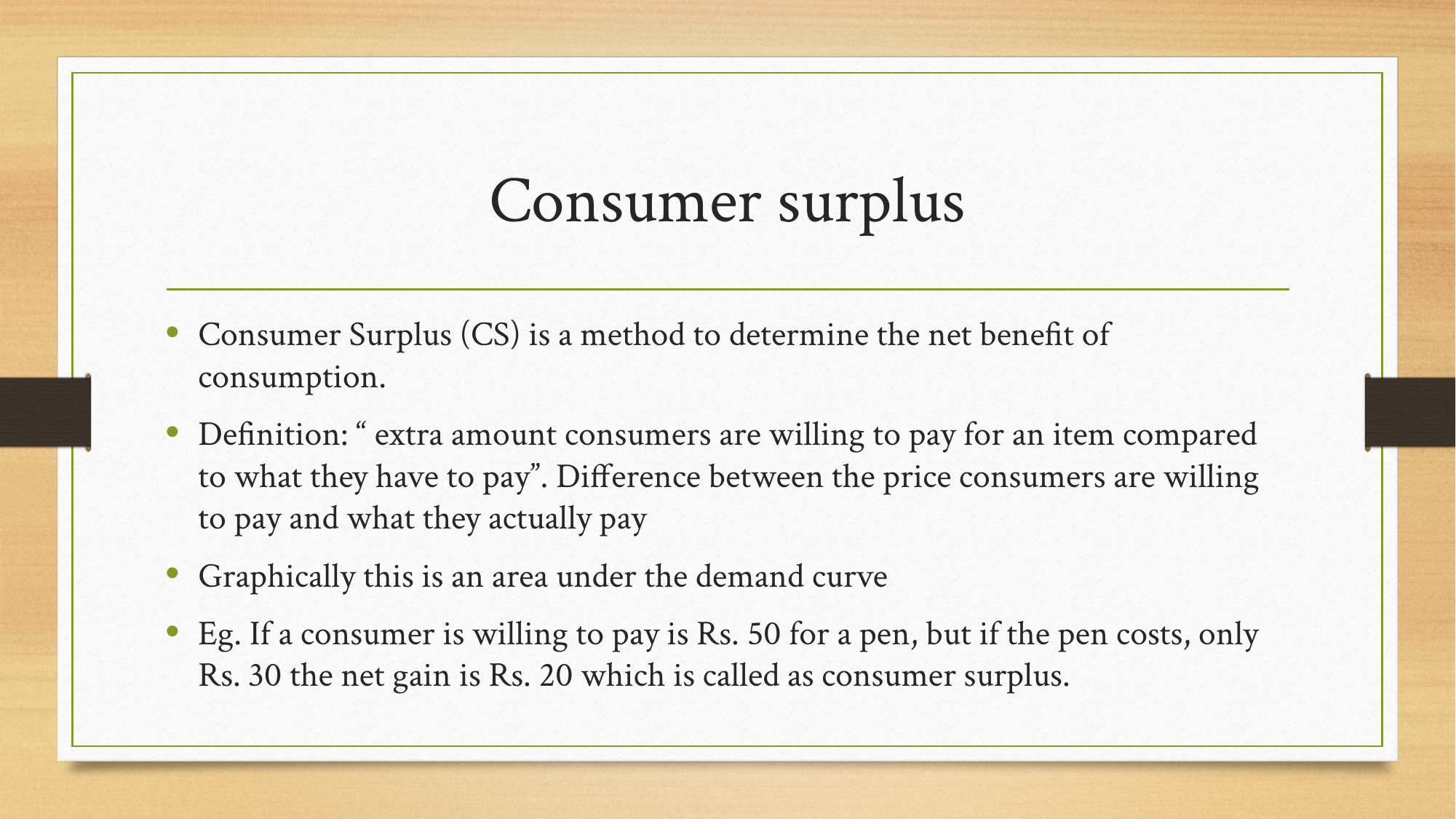

# Consumer surplus
Consumer Surplus (CS) is a method to determine the net benefit of consumption.
Definition: “ extra amount consumers are willing to pay for an item compared to what they have to pay”. Difference between the price consumers are willing to pay and what they actually pay
Graphically this is an area under the demand curve
Eg. If a consumer is willing to pay is Rs. 50 for a pen, but if the pen costs, only Rs. 30 the net gain is Rs. 20 which is called as consumer surplus.